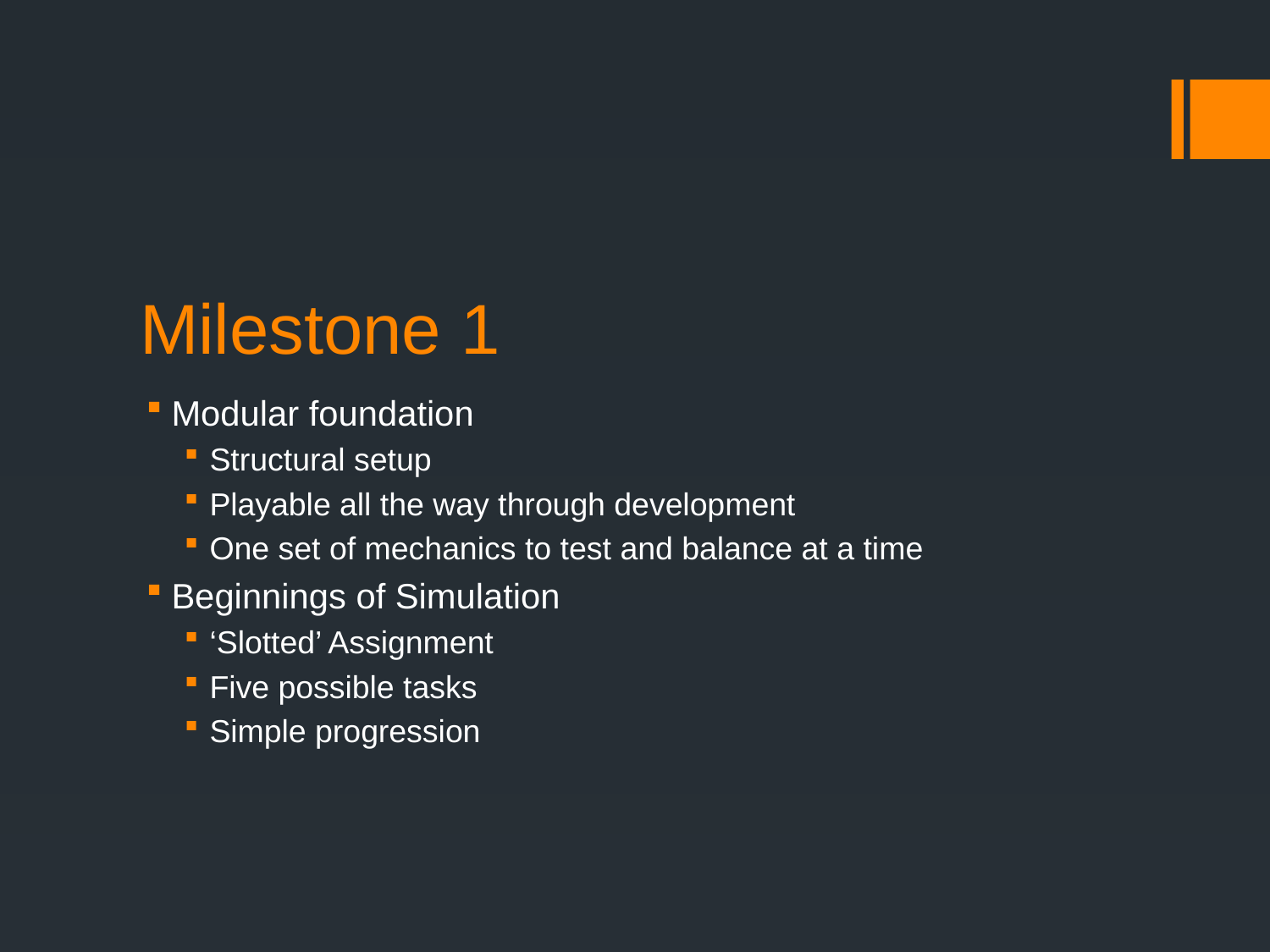

# Milestone 1
Modular foundation
Structural setup
Playable all the way through development
One set of mechanics to test and balance at a time
Beginnings of Simulation
‘Slotted’ Assignment
Five possible tasks
Simple progression